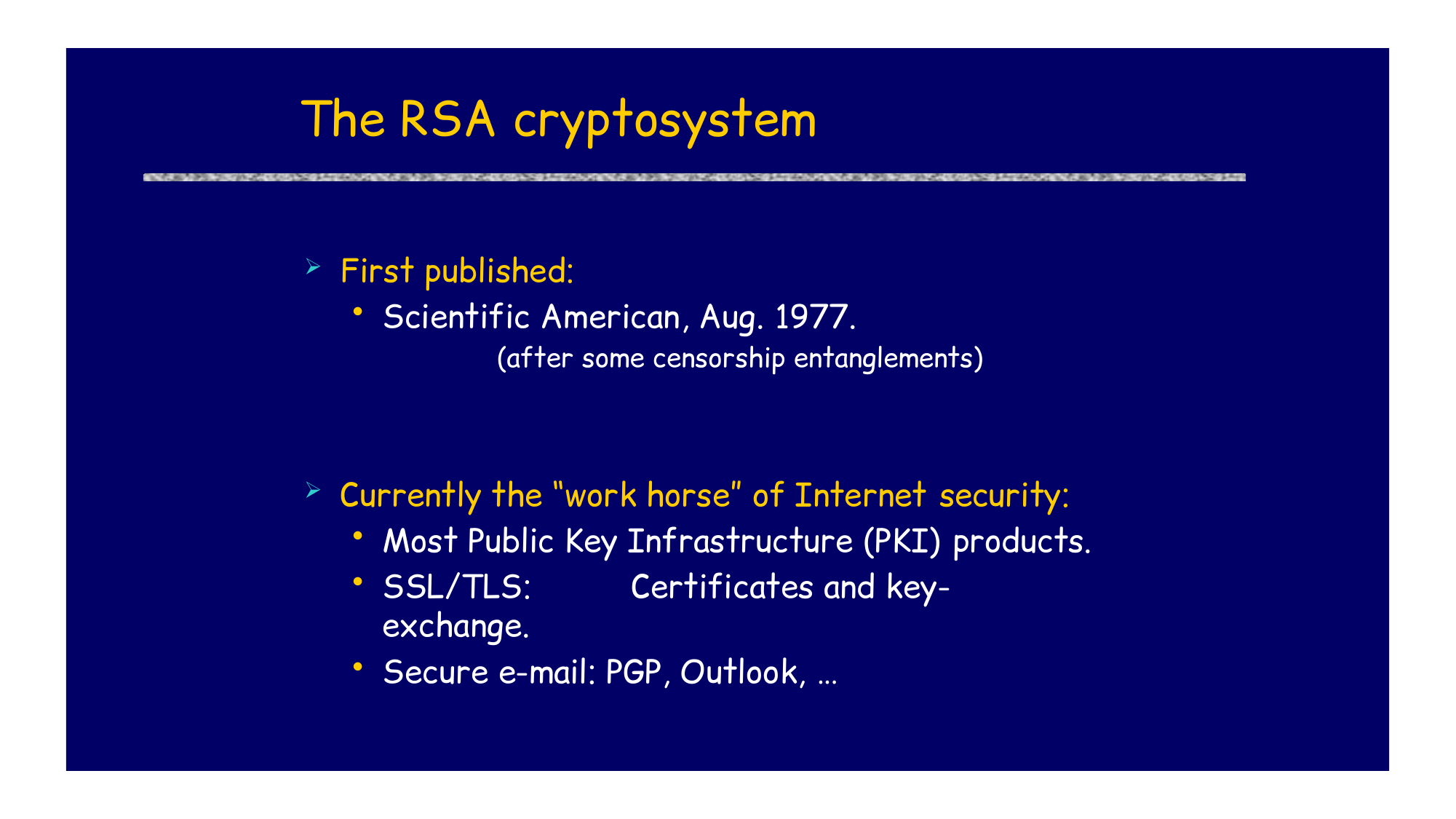

# The RSA cryptosystem
First published:
Scientific American, Aug. 1977.
(after some censorship entanglements)
Currently the “work horse” of Internet security:
Most Public Key Infrastructure (PKI) products.
SSL/TLS:	Certificates and key-exchange.
Secure e-mail: PGP, Outlook, …
Page 2